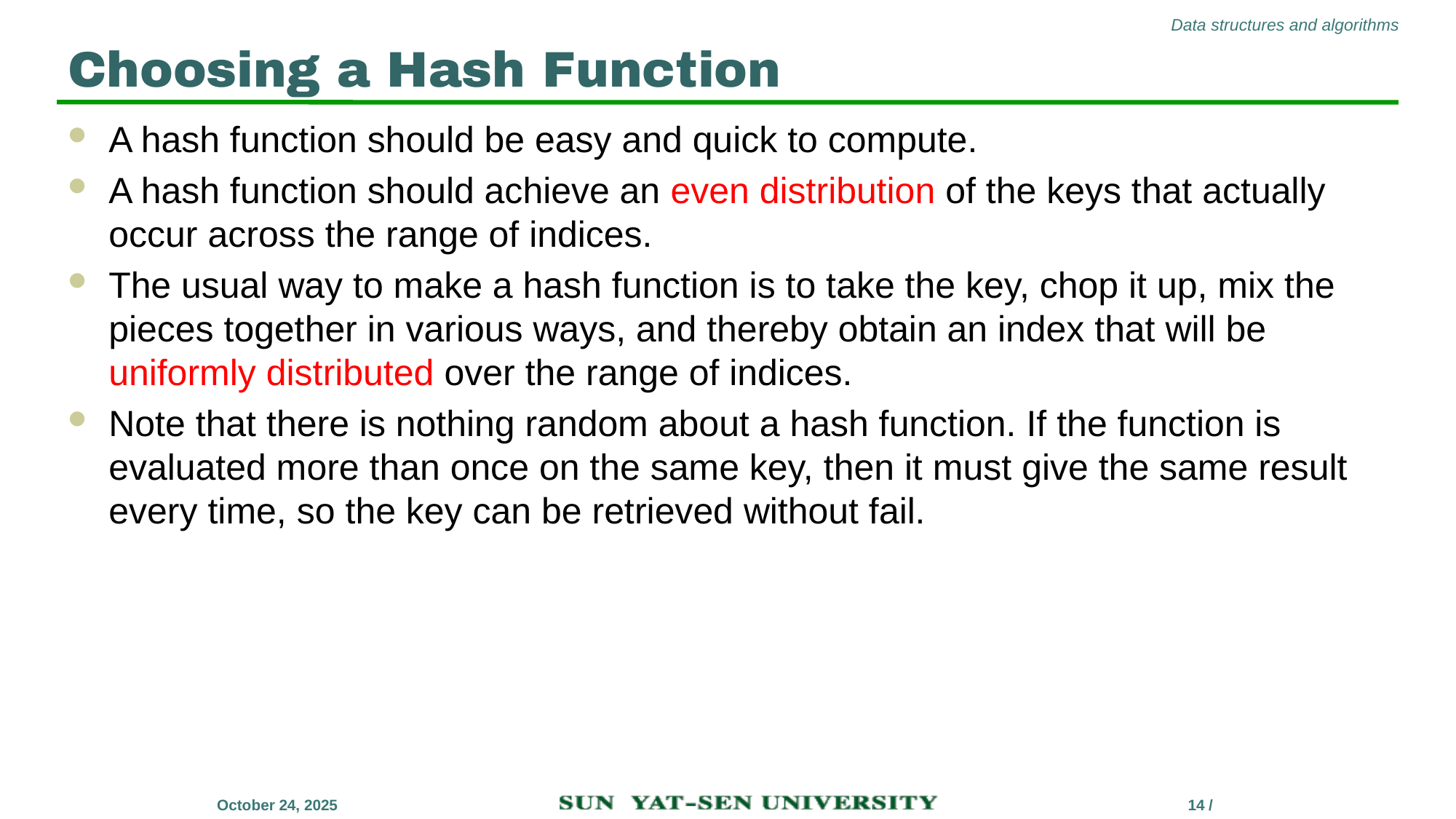

# Choosing a Hash Function
A hash function should be easy and quick to compute.
A hash function should achieve an even distribution of the keys that actually occur across the range of indices.
The usual way to make a hash function is to take the key, chop it up, mix the pieces together in various ways, and thereby obtain an index that will be uniformly distributed over the range of indices.
Note that there is nothing random about a hash function. If the function is evaluated more than once on the same key, then it must give the same result every time, so the key can be retrieved without fail.